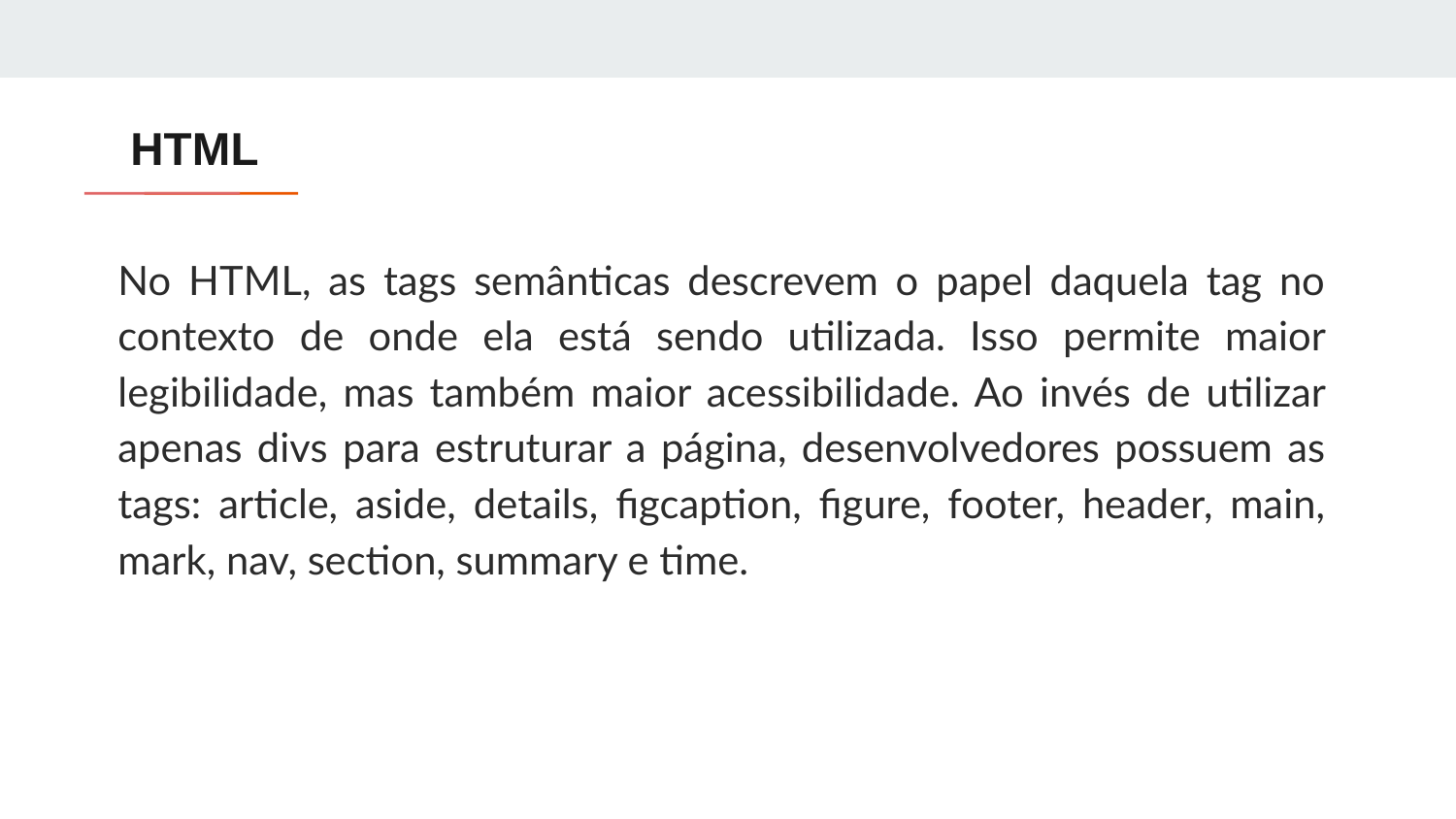

# HTML
No HTML, as tags semânticas descrevem o papel daquela tag no contexto de onde ela está sendo utilizada. Isso permite maior legibilidade, mas também maior acessibilidade. Ao invés de utilizar apenas divs para estruturar a página, desenvolvedores possuem as tags: article, aside, details, figcaption, figure, footer, header, main, mark, nav, section, summary e time.